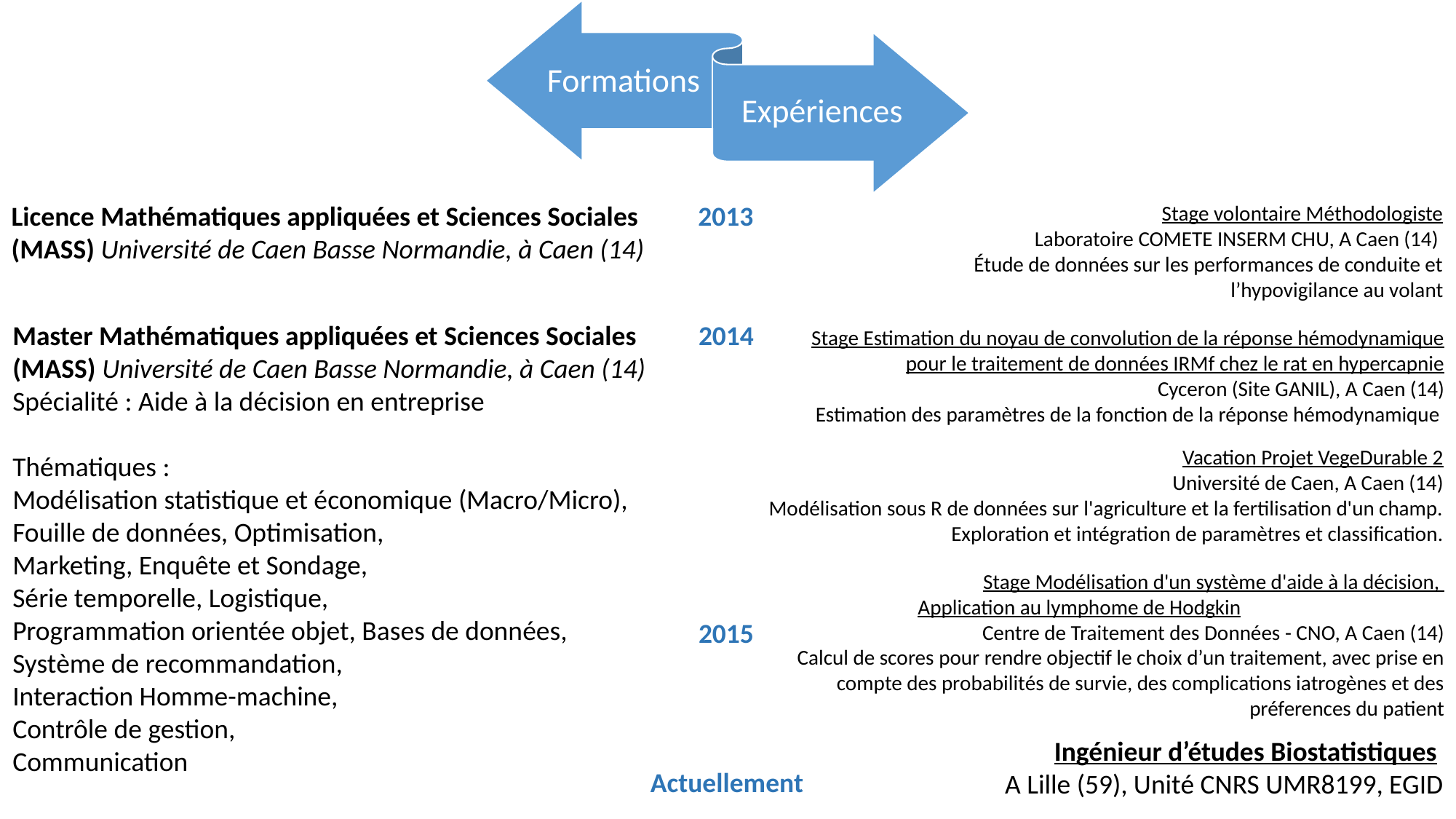

Formations
Expériences
Licence Mathématiques appliquées et Sciences Sociales (MASS) Université de Caen Basse Normandie, à Caen (14)
2013
Stage volontaire Méthodologiste
Laboratoire COMETE INSERM CHU, A Caen (14)
Étude de données sur les performances de conduite et l’hypovigilance au volant
Master Mathématiques appliquées et Sciences Sociales (MASS) Université de Caen Basse Normandie, à Caen (14)
Spécialité : Aide à la décision en entreprise
Thématiques :
Modélisation statistique et économique (Macro/Micro),
Fouille de données, Optimisation,
Marketing, Enquête et Sondage,
Série temporelle, Logistique,
Programmation orientée objet, Bases de données,
Système de recommandation,
Interaction Homme-machine,
Contrôle de gestion,
Communication
2014
Stage Estimation du noyau de convolution de la réponse hémodynamique
pour le traitement de données IRMf chez le rat en hypercapnie
Cyceron (Site GANIL), A Caen (14)
Estimation des paramètres de la fonction de la réponse hémodynamique
Vacation Projet VegeDurable 2
Université de Caen, A Caen (14)
Modélisation sous R de données sur l'agriculture et la fertilisation d'un champ. Exploration et intégration de paramètres et classification.
# Stage Modélisation d'un système d'aide à la décision, Application au lymphome de Hodgkin Centre de Traitement des Données - CNO, A Caen (14) Calcul de scores pour rendre objectif le choix d’un traitement, avec prise en compte des probabilités de survie, des complications iatrogènes et des préferences du patient
2015
Ingénieur d’études Biostatistiques
A Lille (59), Unité CNRS UMR8199, EGID
Actuellement